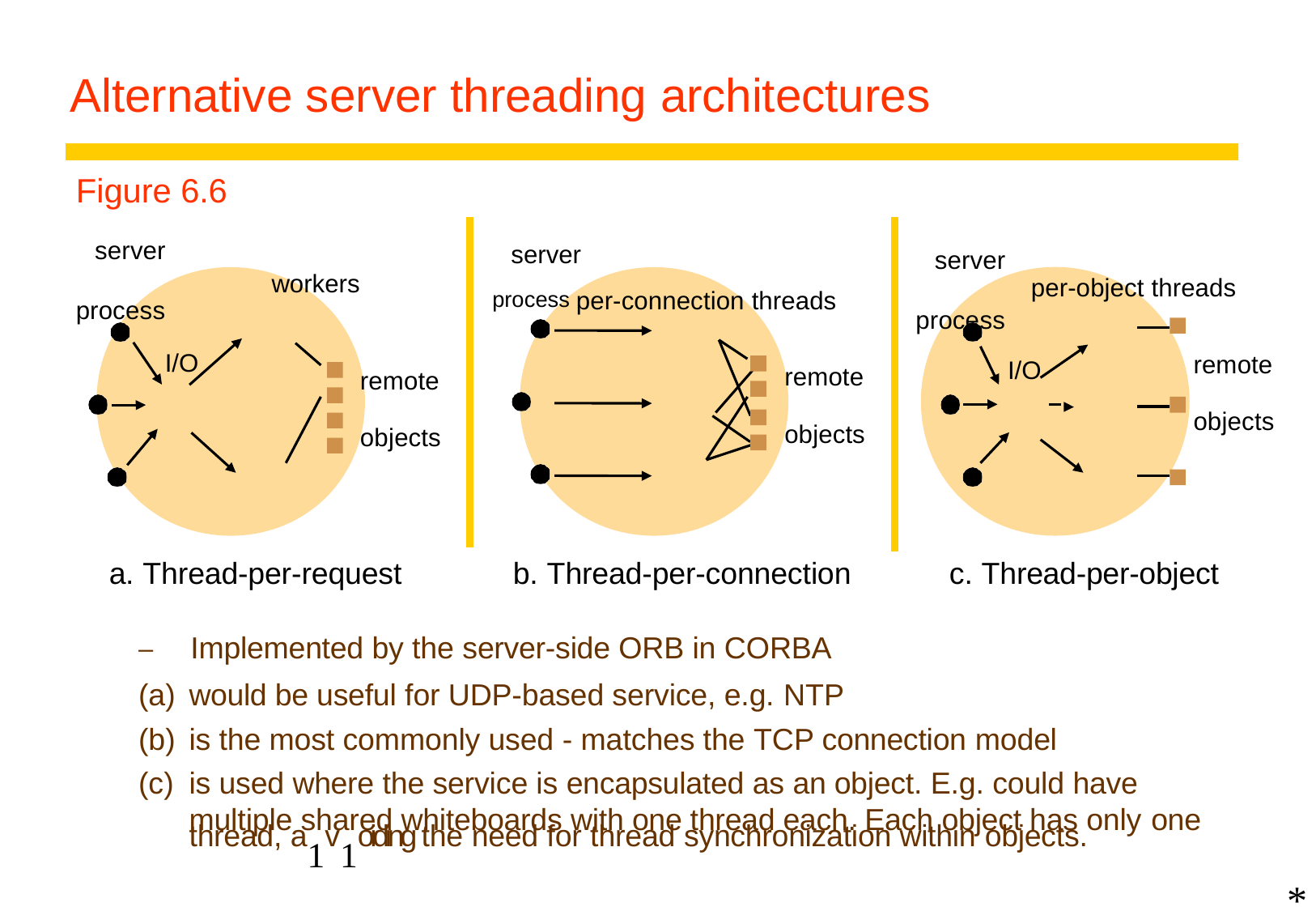

# Alternative server threading architectures

Figure 6.6
server  process

server
process per-connection threads
server  process
workers

per-object threads

I/O
remote  objects

I/O

remote  objects
remote  objects

a. Thread-per-request	b. Thread-per-connection
c. Thread-per-object
–	Implemented by the server-side ORB in CORBA
would be useful for UDP-based service, e.g. NTP
is the most commonly used - matches the TCP connection model
is used where the service is encapsulated as an object. E.g. could have  multiple shared whiteboards with one thread each. Each object has only one
thread, a1v1oiding the need for thread synchronization within objects.
*